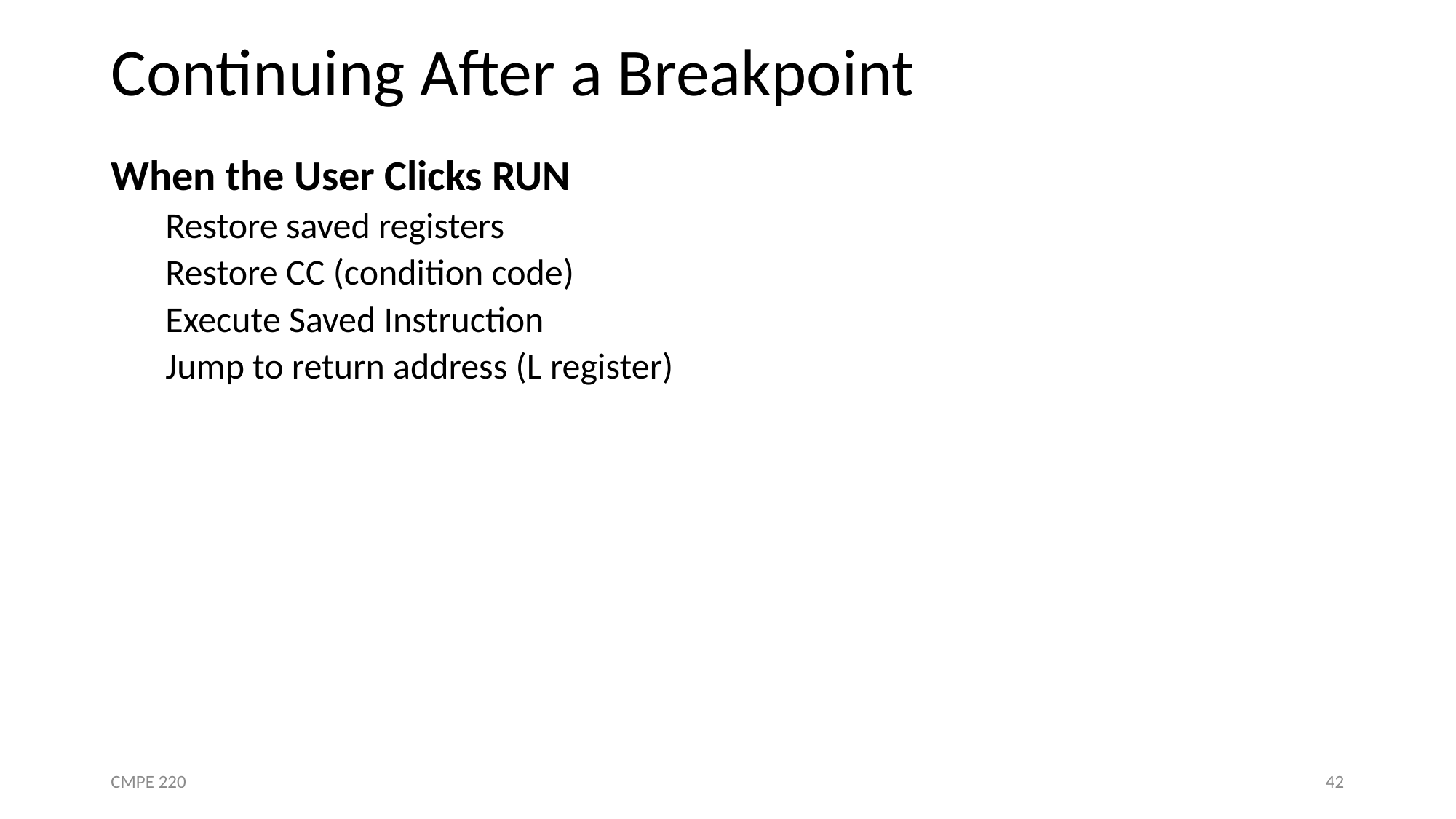

# Continuing After a Breakpoint
When the User Clicks RUN
Restore saved registers
Restore CC (condition code)
Execute Saved Instruction
Jump to return address (L register)

CMPE 220
42